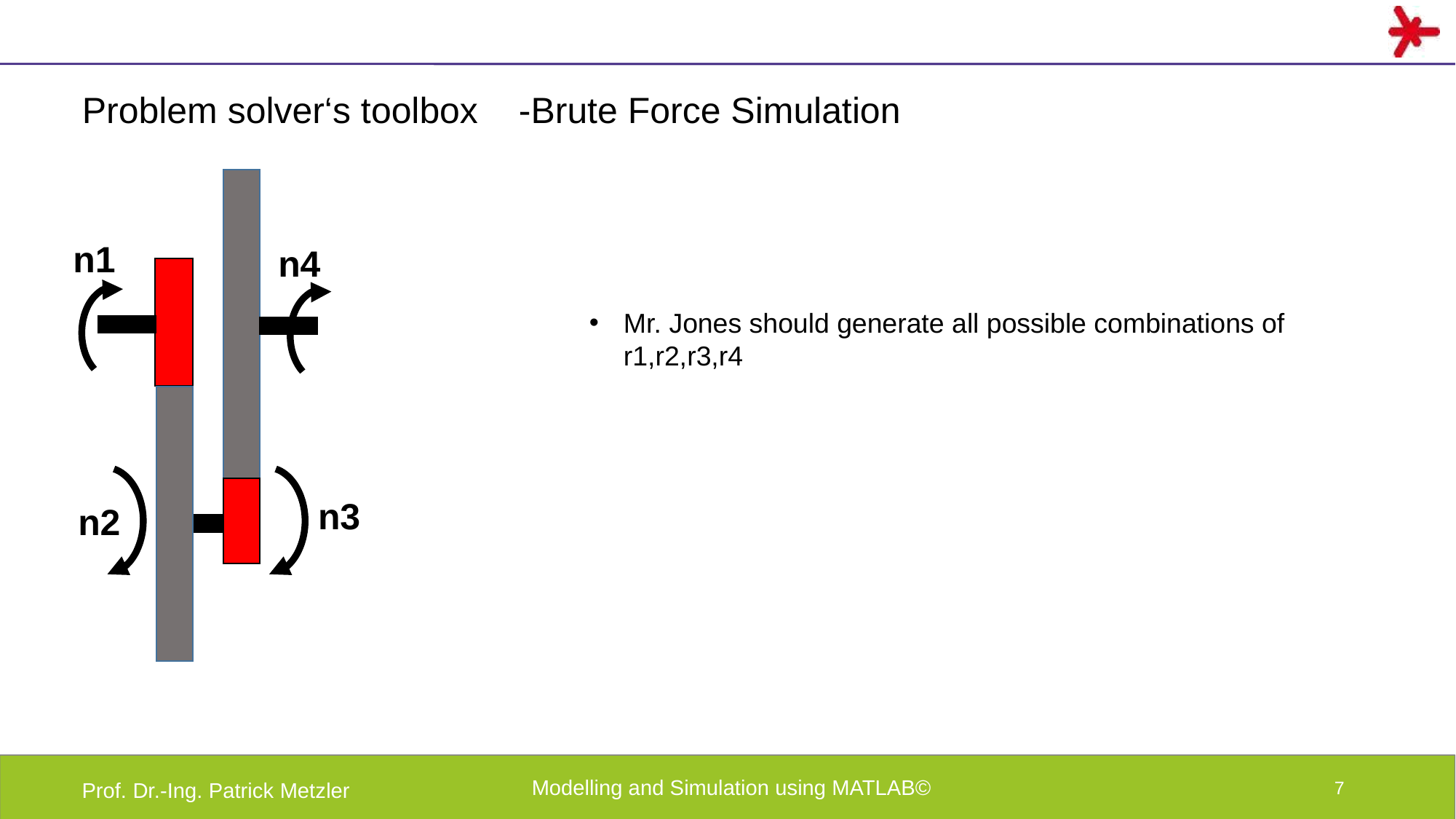

# Problem solver‘s toolbox	-Brute Force Simulation

n1
n4

n3
n2

Mr. Jones should generate all possible combinations of r1,r2,r3,r4

Mr. Smith should find out  how to calculate the gear ratio as a function of r1,r2,r3,r4

Mr. Miller will memorize the best combination Mr. Jones generated and Mr. Smith evaluated.